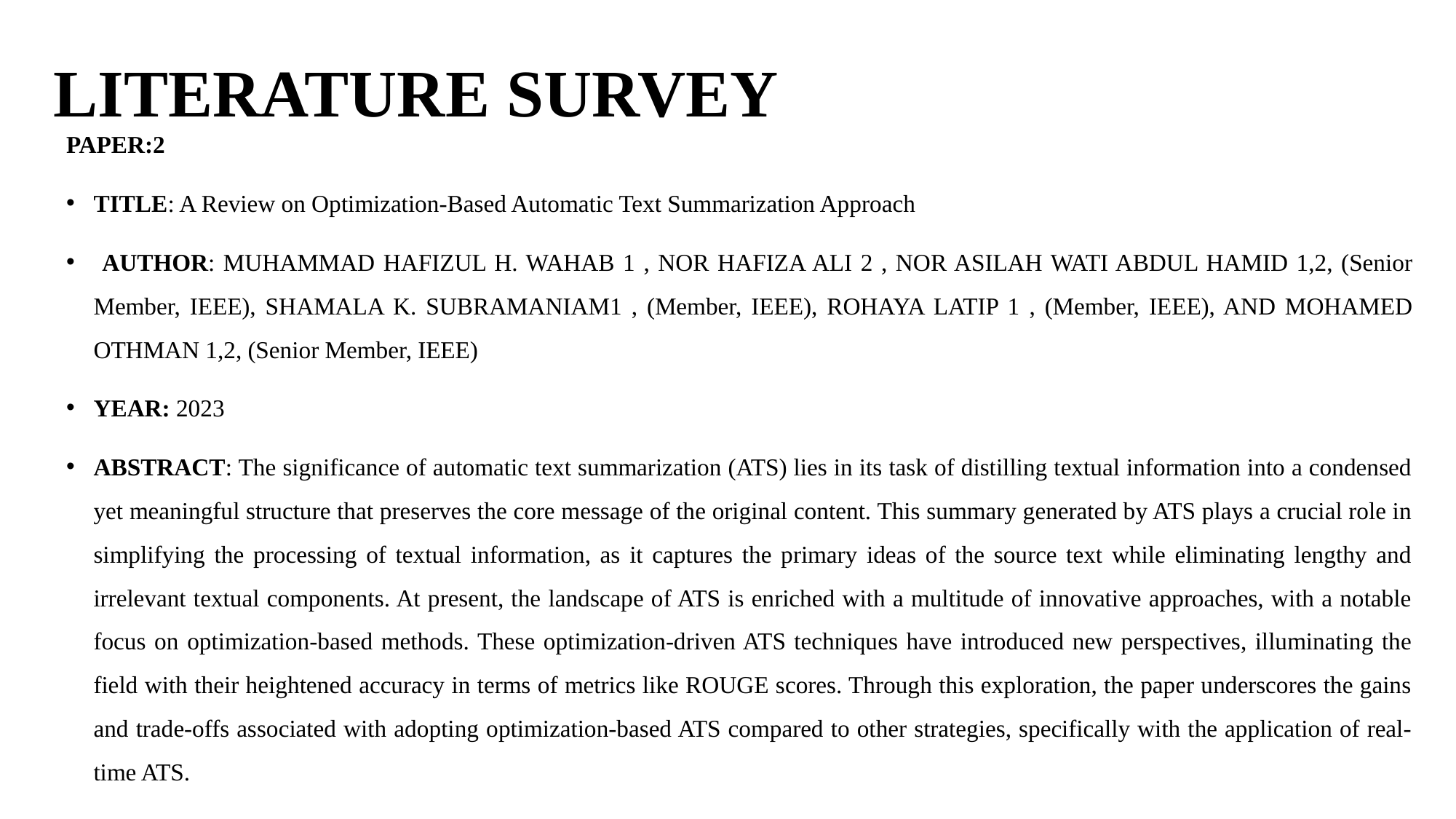

# LITERATURE SURVEY
PAPER:2
TITLE: A Review on Optimization-Based Automatic Text Summarization Approach
 AUTHOR: MUHAMMAD HAFIZUL H. WAHAB 1 , NOR HAFIZA ALI 2 , NOR ASILAH WATI ABDUL HAMID 1,2, (Senior Member, IEEE), SHAMALA K. SUBRAMANIAM1 , (Member, IEEE), ROHAYA LATIP 1 , (Member, IEEE), AND MOHAMED OTHMAN 1,2, (Senior Member, IEEE)
YEAR: 2023
ABSTRACT: The significance of automatic text summarization (ATS) lies in its task of distilling textual information into a condensed yet meaningful structure that preserves the core message of the original content. This summary generated by ATS plays a crucial role in simplifying the processing of textual information, as it captures the primary ideas of the source text while eliminating lengthy and irrelevant textual components. At present, the landscape of ATS is enriched with a multitude of innovative approaches, with a notable focus on optimization-based methods. These optimization-driven ATS techniques have introduced new perspectives, illuminating the field with their heightened accuracy in terms of metrics like ROUGE scores. Through this exploration, the paper underscores the gains and trade-offs associated with adopting optimization-based ATS compared to other strategies, specifically with the application of real-time ATS.